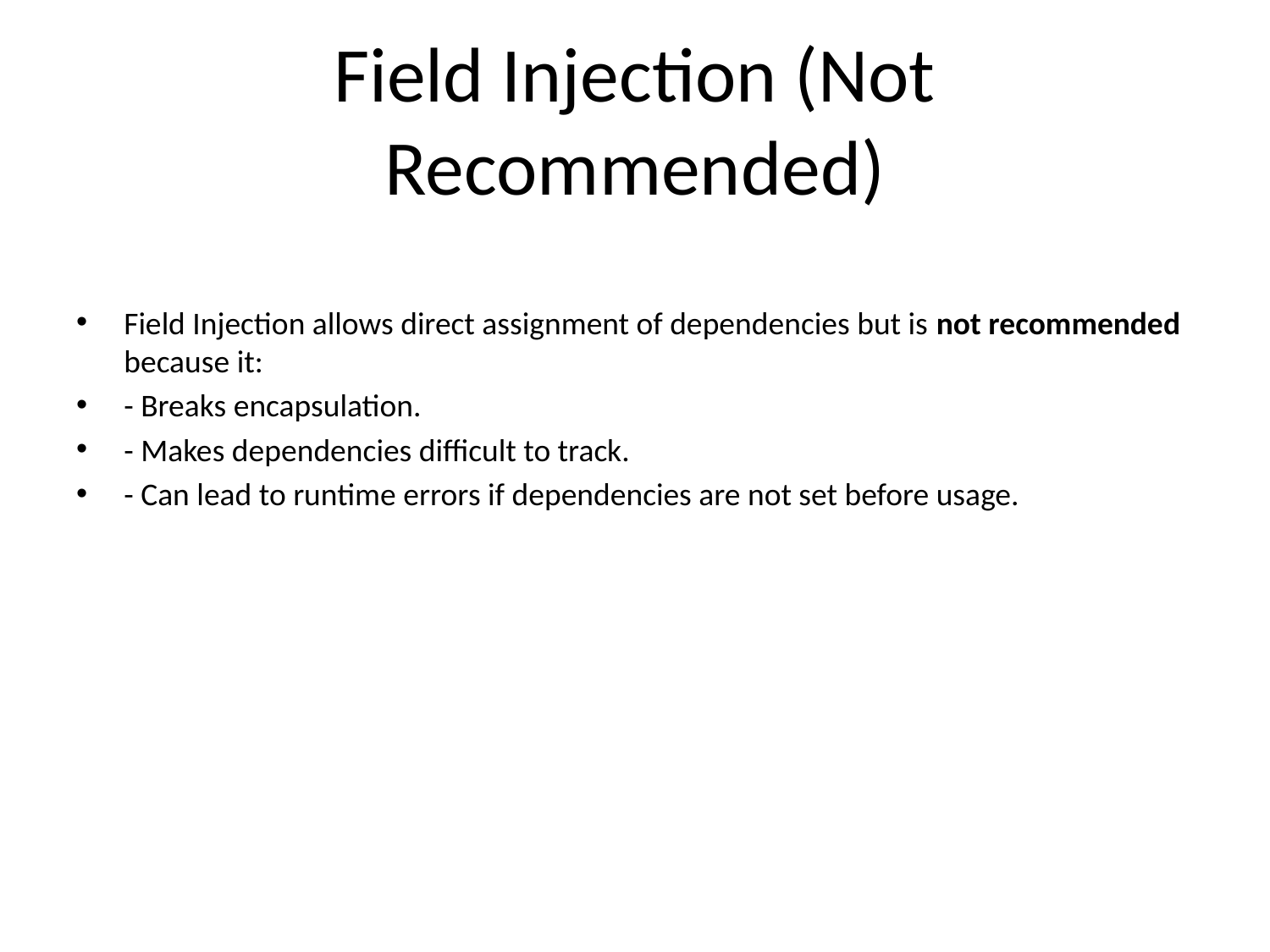

# Field Injection (Not Recommended)

Field Injection allows direct assignment of dependencies but is not recommended because it:
- Breaks encapsulation.
- Makes dependencies difficult to track.
- Can lead to runtime errors if dependencies are not set before usage.